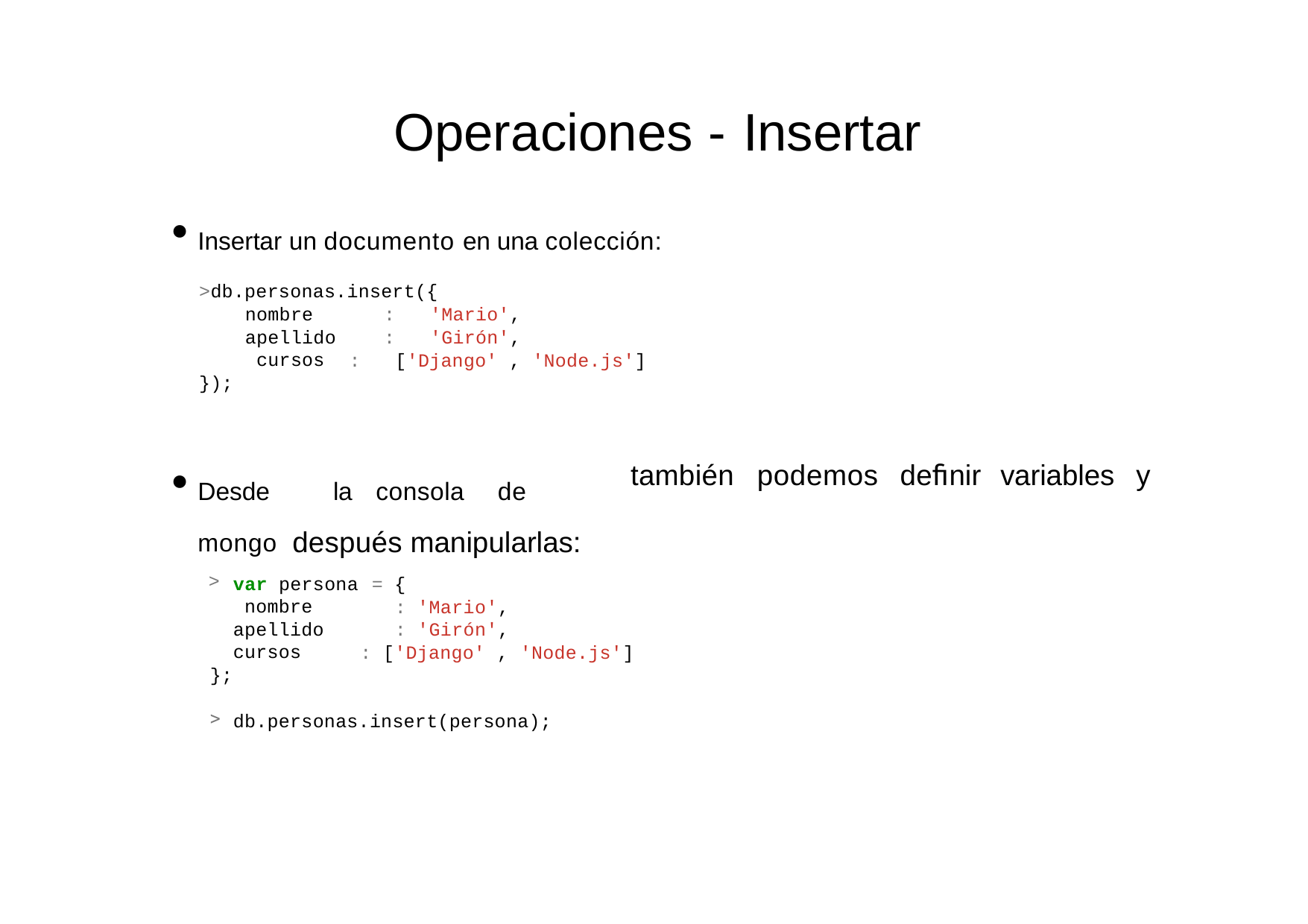

# Operaciones - Insertar
Insertar un documento en una colección:
>db.personas.insert({
nombre  apellido  cursos
:
:
'Mario',
'Girón',
:
['Django' , 'Node.js']
});
también	podemos	deﬁnir	variables	y
Desde	la	consola	de	mongo  después manipularlas:
var persona  nombre  apellido  cursos
};
= {
: 'Mario',
: 'Girón',
: ['Django' , 'Node.js']
db.personas.insert(persona);